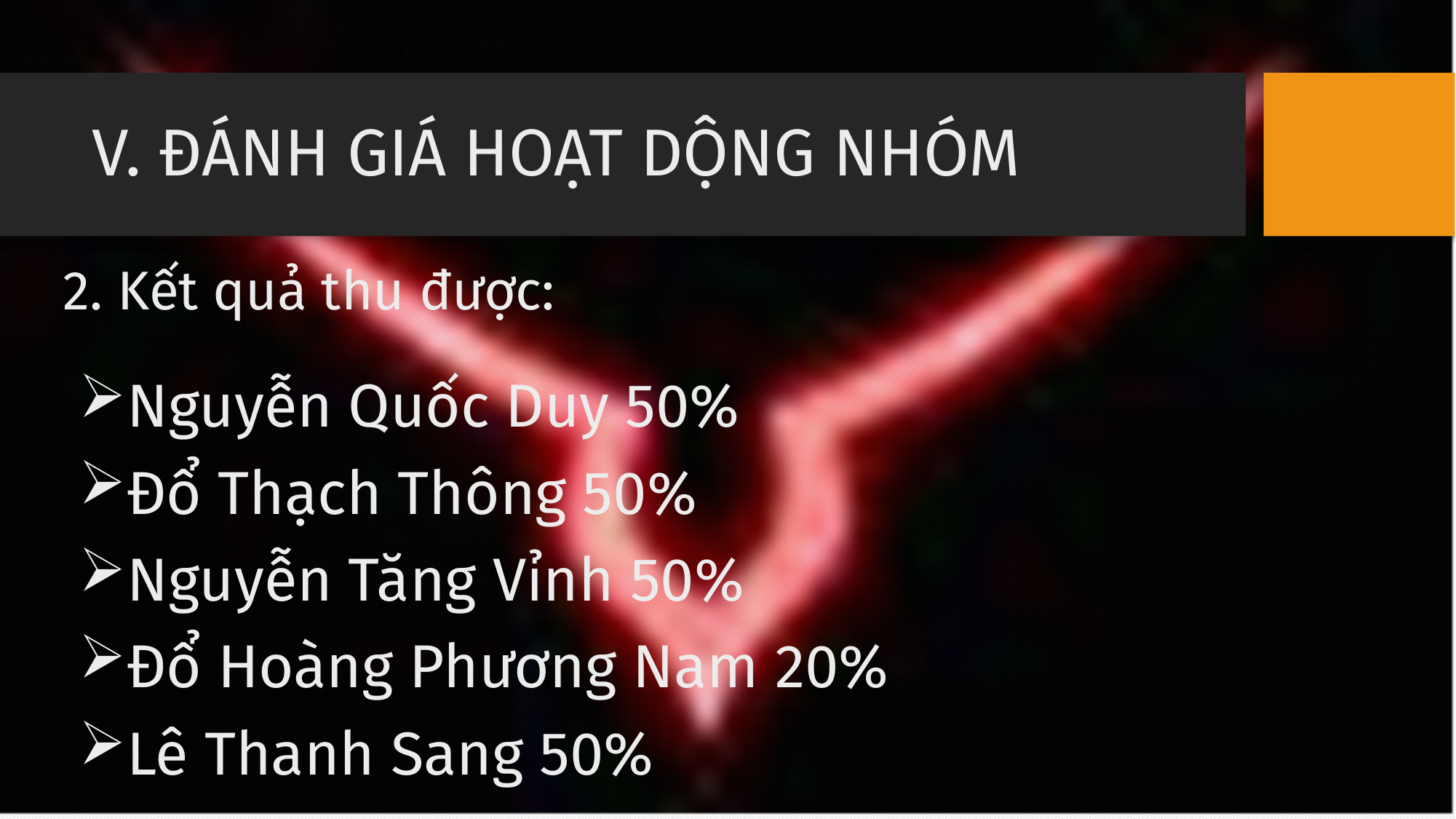

# V. ĐÁNH GIÁ HOẠT DỘNG NHÓM
2. Kết quả thu được:

Nguyễn Quốc Duy 50%
Đổ Thạch Thông 50%
Nguyễn Tăng Vỉnh 50%
Đổ Hoàng Phương Nam 20%
Lê Thanh Sang 50%